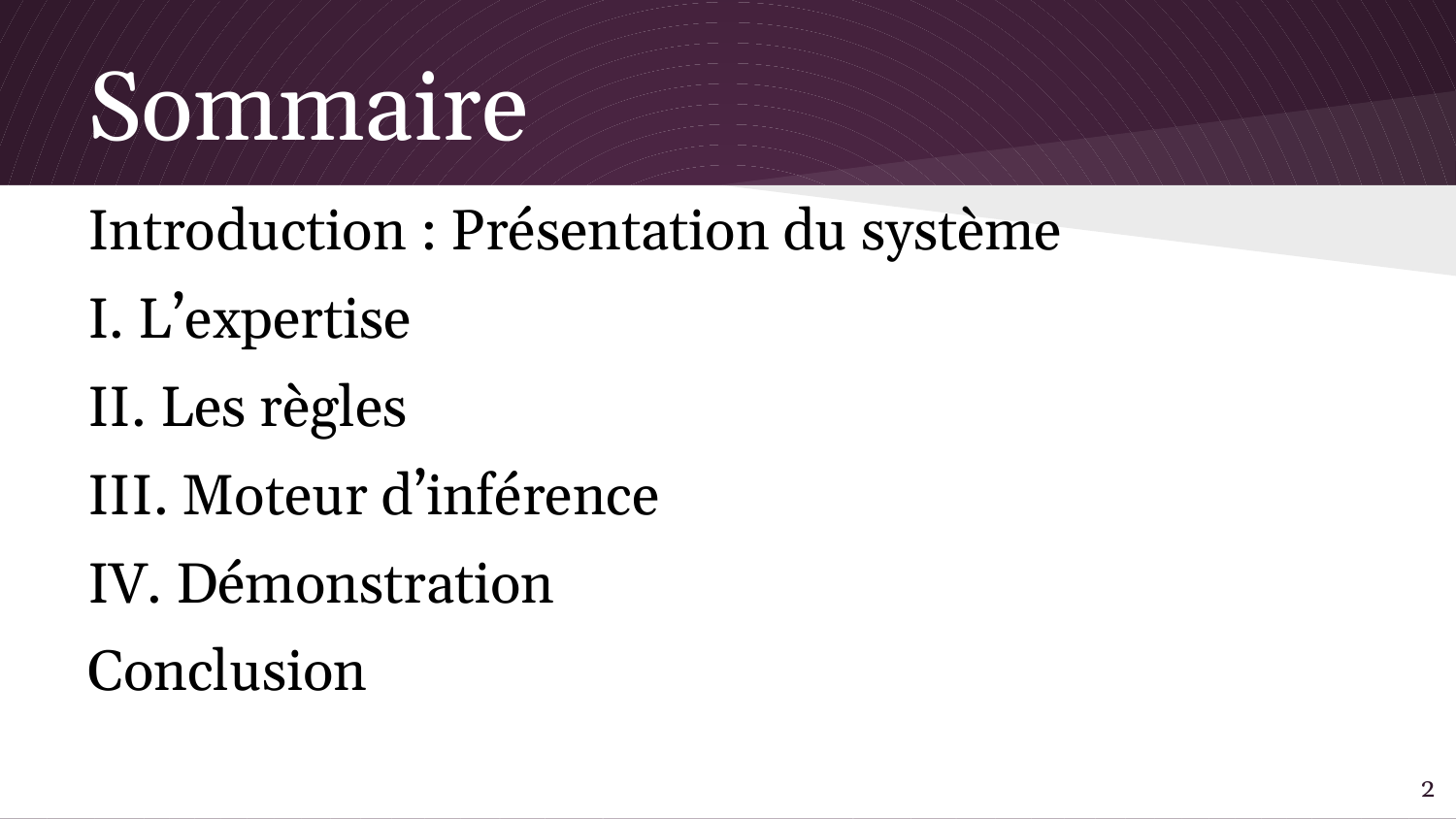

# Sommaire
Introduction : Présentation du système
I. L’expertise
II. Les règles
III. Moteur d’inférence
IV. Démonstration
Conclusion
2